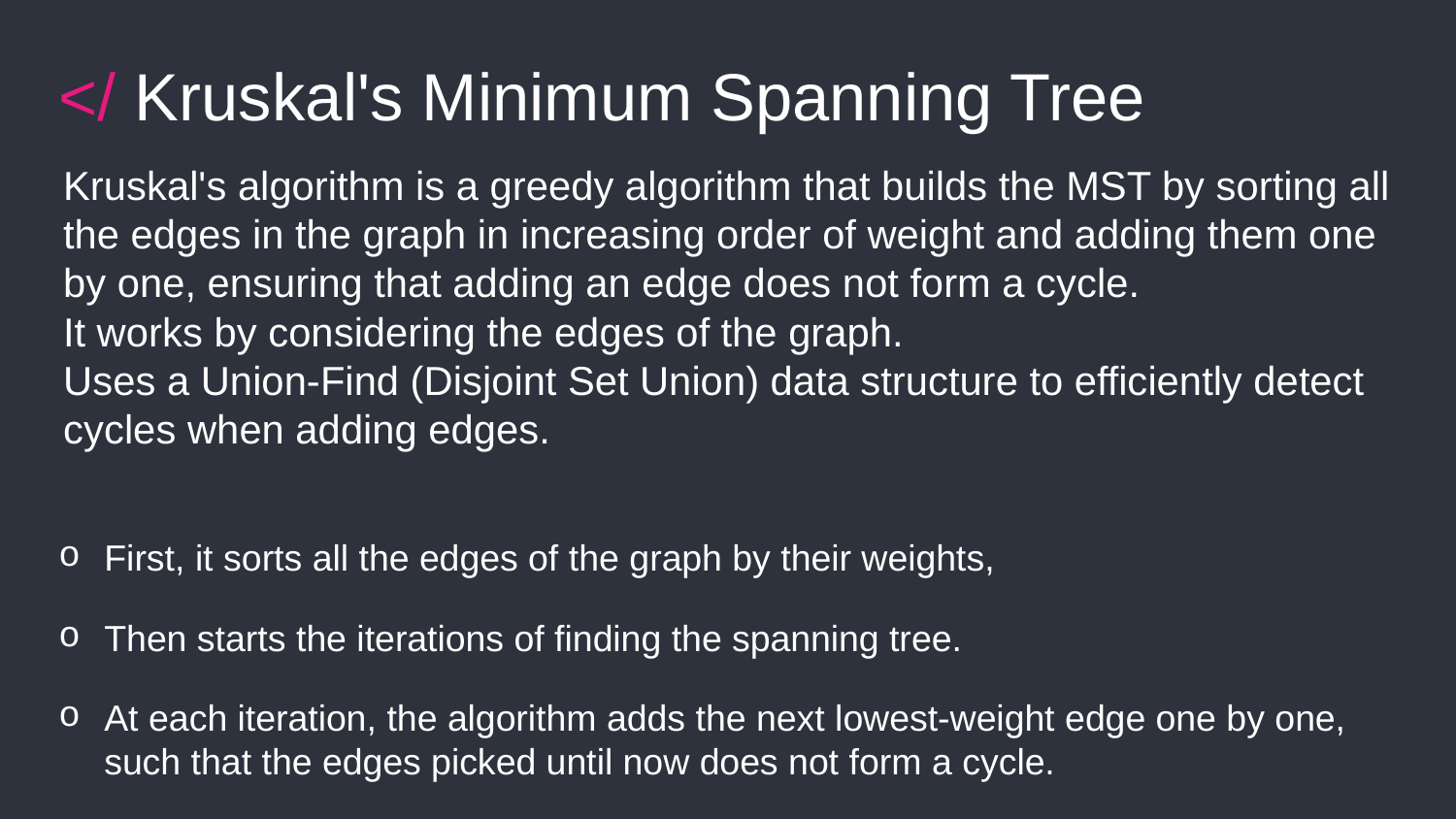

</ Kruskal's Minimum Spanning Tree
# Kruskal's algorithm is a greedy algorithm that builds the MST by sorting all the edges in the graph in increasing order of weight and adding them one by one, ensuring that adding an edge does not form a cycle. It works by considering the edges of the graph. Uses a Union-Find (Disjoint Set Union) data structure to efficiently detect cycles when adding edges.
First, it sorts all the edges of the graph by their weights,
Then starts the iterations of finding the spanning tree.
At each iteration, the algorithm adds the next lowest-weight edge one by one, such that the edges picked until now does not form a cycle.